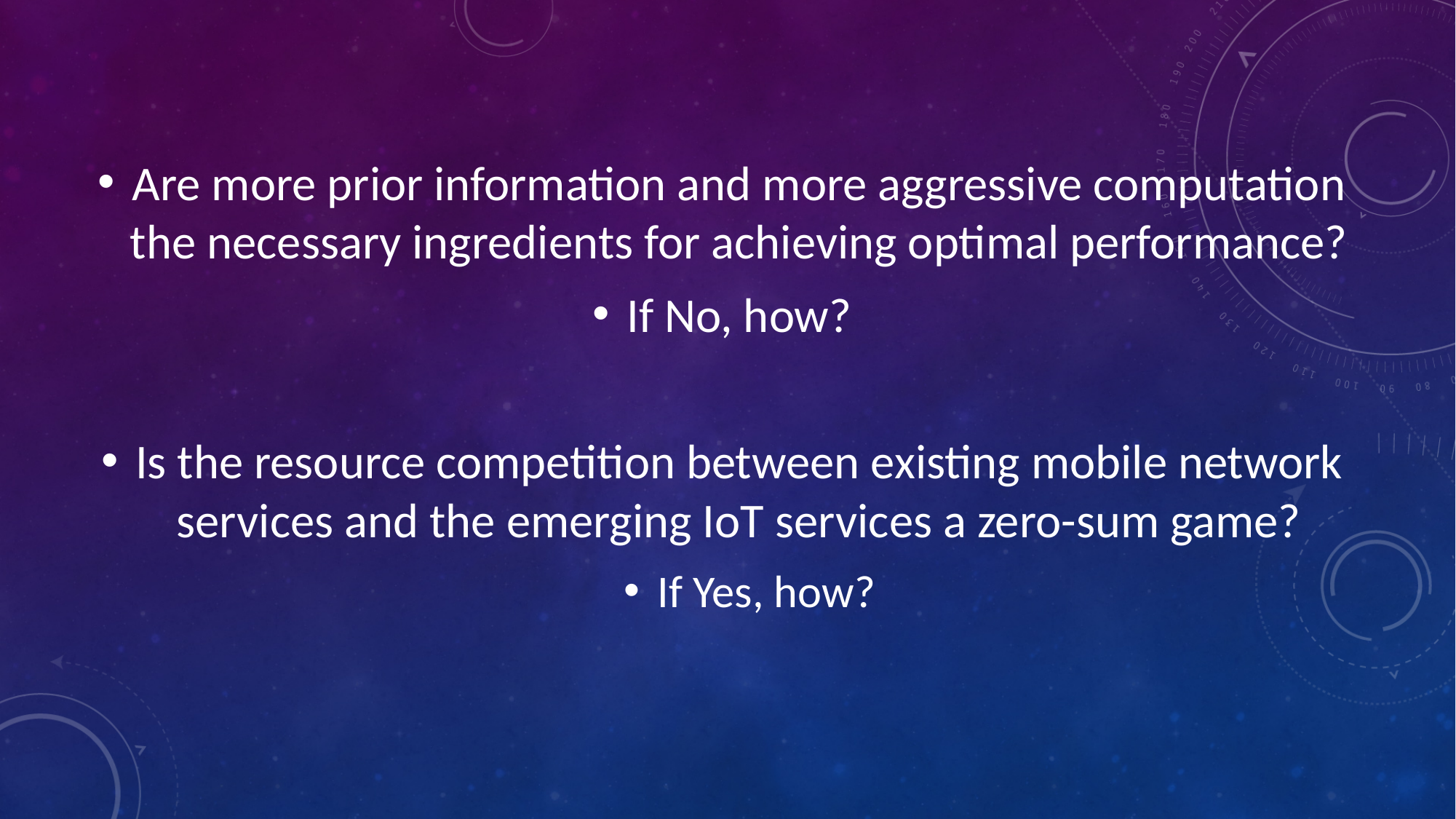

Are more prior information and more aggressive computation the necessary ingredients for achieving optimal performance?
If No, how?

Is the resource competition between existing mobile network services and the emerging IoT services a zero-sum game?
If Yes, how?